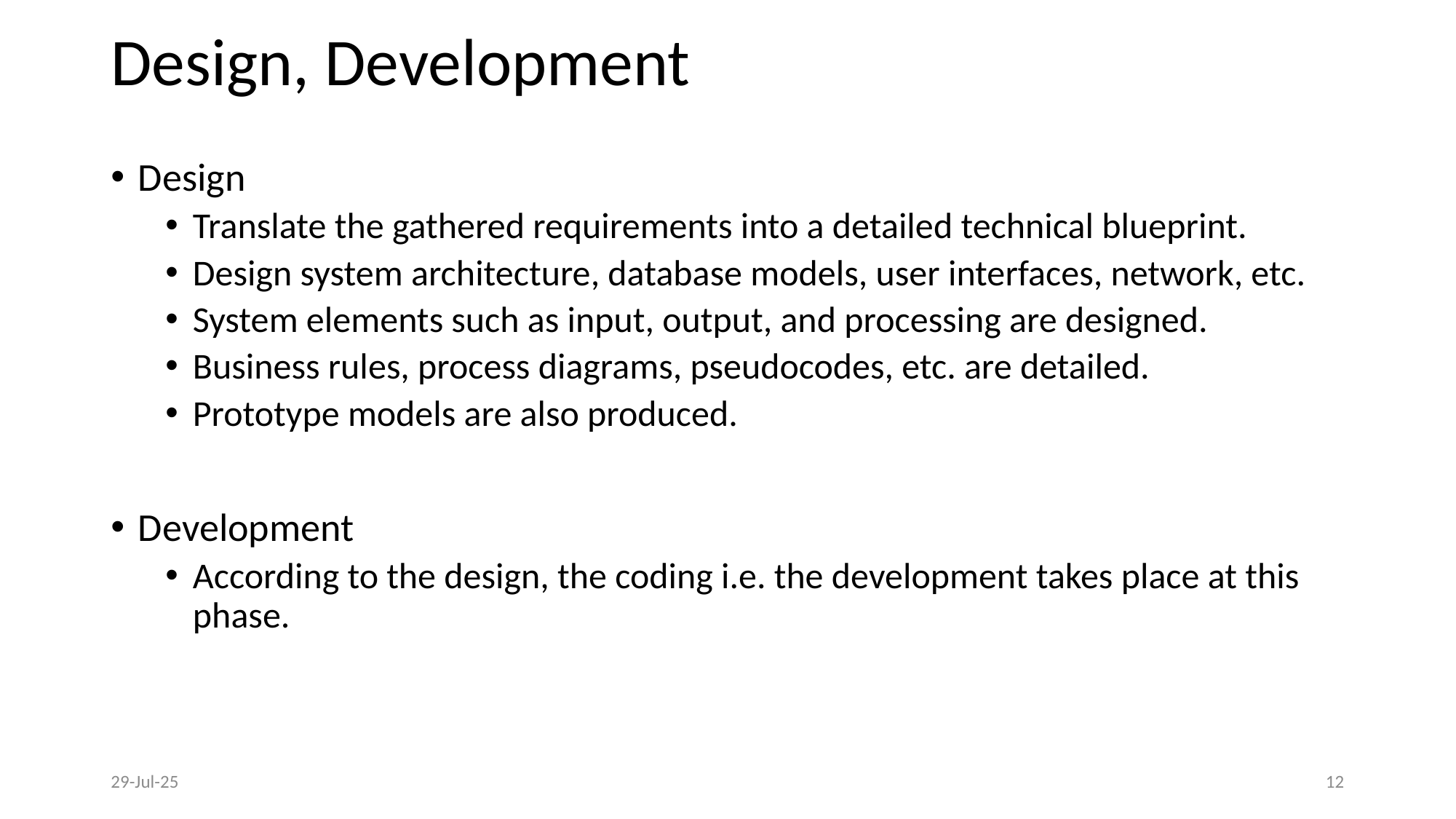

# Design, Development
Design
Translate the gathered requirements into a detailed technical blueprint.
Design system architecture, database models, user interfaces, network, etc.
System elements such as input, output, and processing are designed.
Business rules, process diagrams, pseudocodes, etc. are detailed.
Prototype models are also produced.

Development
According to the design, the coding i.e. the development takes place at this phase.

29-Jul-25
12